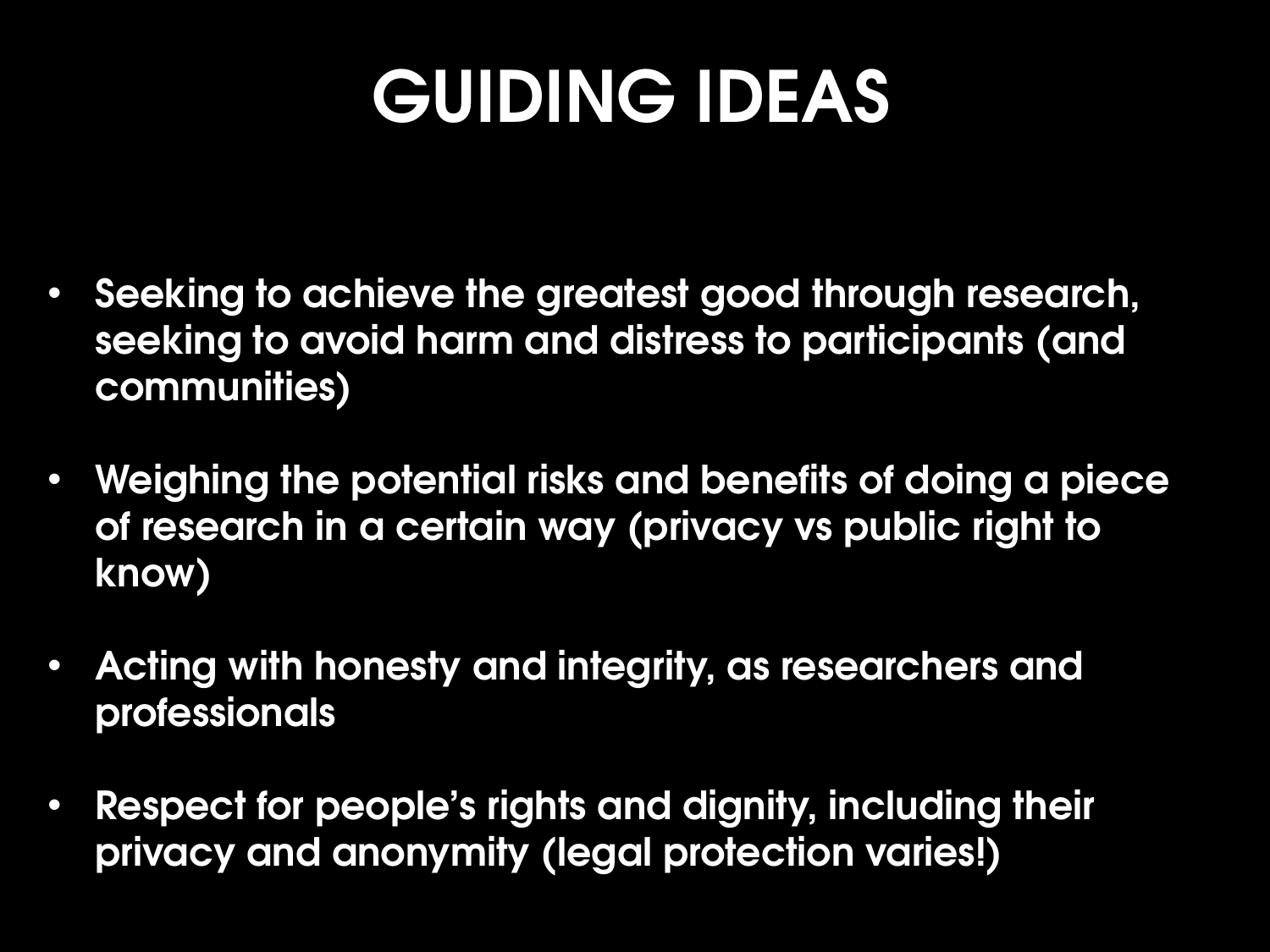

# Guiding ideas

Seeking to achieve the greatest good through research, seeking to avoid harm and distress to participants (and communities)

Weighing the potential risks and benefits of doing a piece of research in a certain way (privacy vs public right to know)

Acting with honesty and integrity, as researchers and professionals

Respect for people’s rights and dignity, including their privacy and anonymity (legal protection varies!)